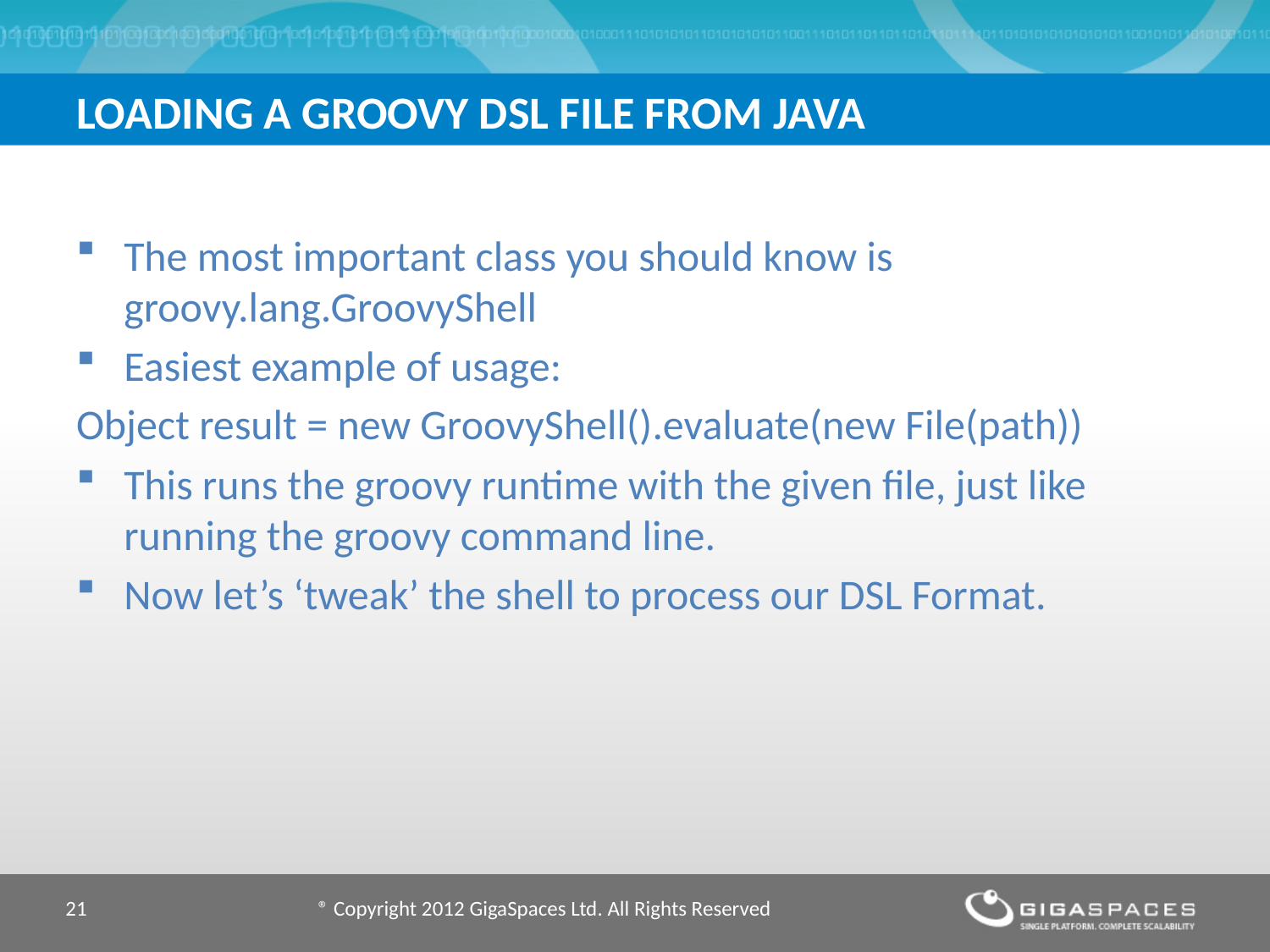

# LOADING a GROOVY DSL FILE FROM JAVA
The most important class you should know is groovy.lang.GroovyShell
Easiest example of usage:
Object result = new GroovyShell().evaluate(new File(path))
This runs the groovy runtime with the given file, just like running the groovy command line.
Now let’s ‘tweak’ the shell to process our DSL Format.

21
® Copyright 2012 GigaSpaces Ltd. All Rights Reserved